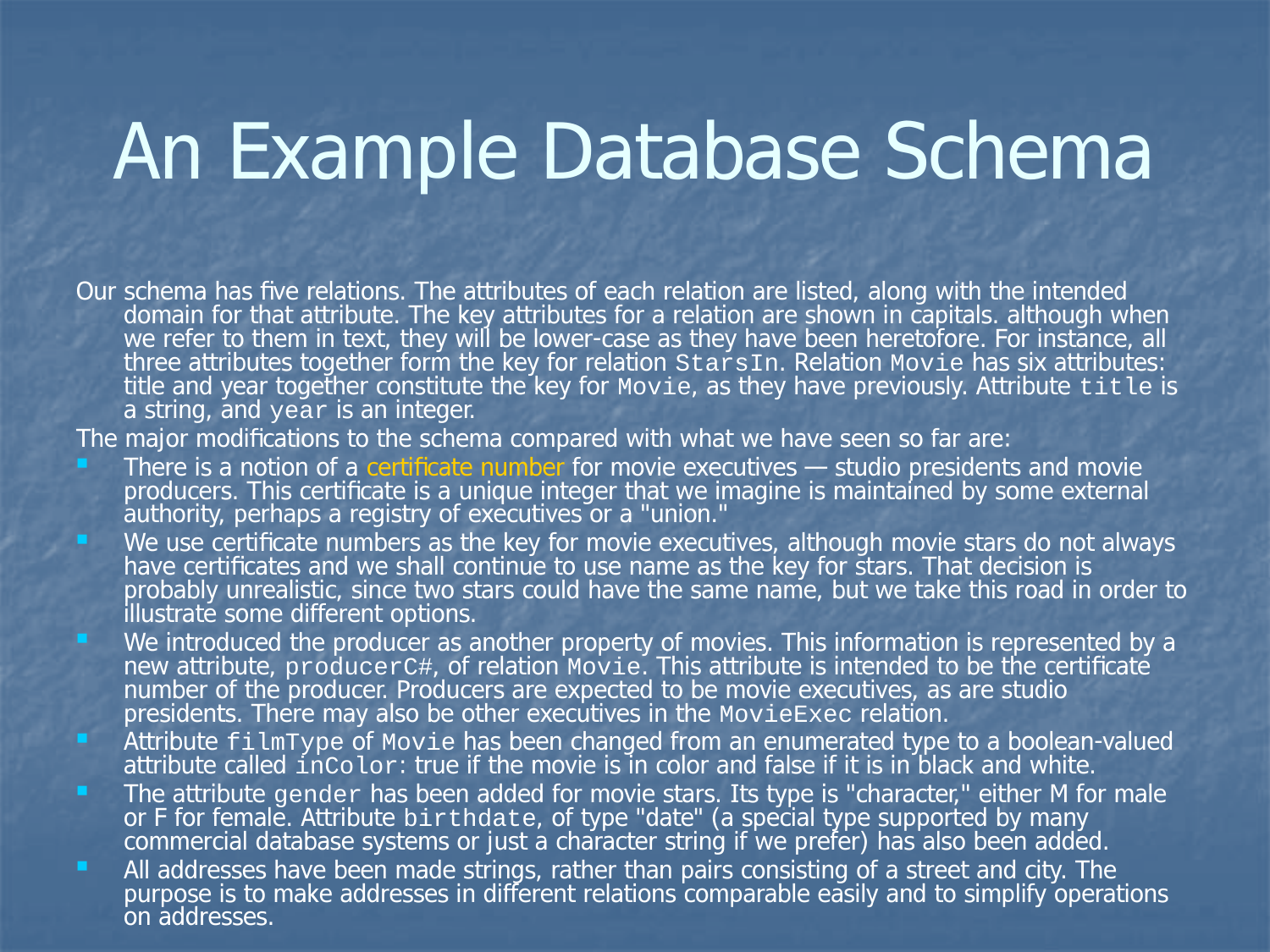

# An Example Database Schema
Our schema has five relations. The attributes of each relation are listed, along with the intended domain for that attribute. The key attributes for a relation are shown in capitals. although when we refer to them in text, they will be lower-case as they have been heretofore. For instance, all three attributes together form the key for relation StarsIn. Relation Movie has six attributes: title and year together constitute the key for Movie, as they have previously. Attribute title is a string, and year is an integer.
The major modifications to the schema compared with what we have seen so far are:
There is a notion of a certificate number for movie executives — studio presidents and movie producers. This certificate is a unique integer that we imagine is maintained by some external authority, perhaps a registry of executives or a "union."
We use certificate numbers as the key for movie executives, although movie stars do not always have certificates and we shall continue to use name as the key for stars. That decision is probably unrealistic, since two stars could have the same name, but we take this road in order to illustrate some different options.
We introduced the producer as another property of movies. This information is represented by a new attribute, producerC#, of relation Movie. This attribute is intended to be the certificate number of the producer. Producers are expected to be movie executives, as are studio presidents. There may also be other executives in the MovieExec relation.
Attribute filmType of Movie has been changed from an enumerated type to a boolean-valued attribute called inColor: true if the movie is in color and false if it is in black and white.
The attribute gender has been added for movie stars. Its type is "character," either M for male or F for female. Attribute birthdate, of type "date" (a special type supported by many commercial database systems or just a character string if we prefer) has also been added.
All addresses have been made strings, rather than pairs consisting of a street and city. The purpose is to make addresses in different relations comparable easily and to simplify operations on addresses.